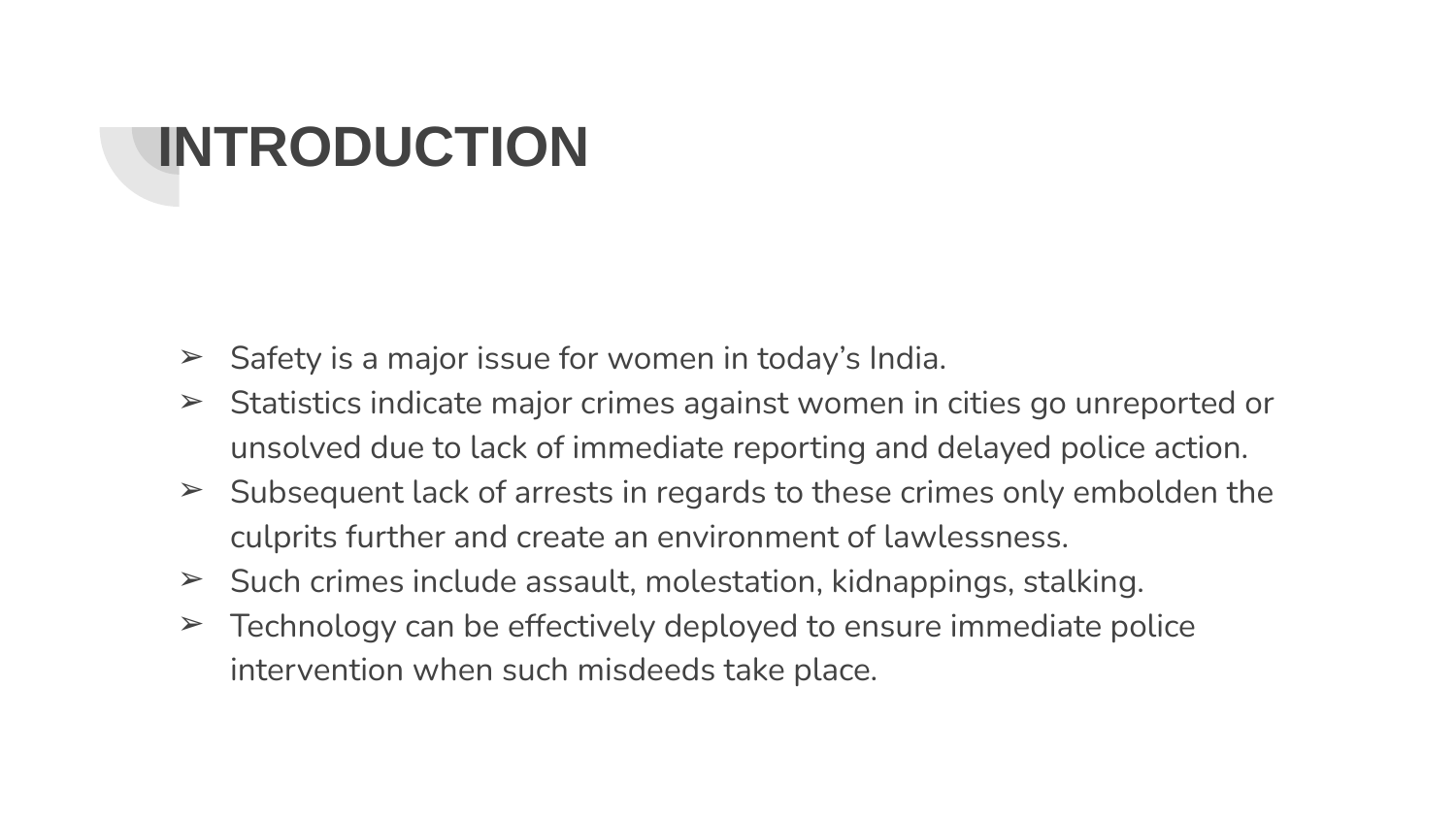

# INTRODUCTION
Safety is a major issue for women in today’s India.
Statistics indicate major crimes against women in cities go unreported or unsolved due to lack of immediate reporting and delayed police action.
Subsequent lack of arrests in regards to these crimes only embolden the culprits further and create an environment of lawlessness.
Such crimes include assault, molestation, kidnappings, stalking.
Technology can be effectively deployed to ensure immediate police intervention when such misdeeds take place.